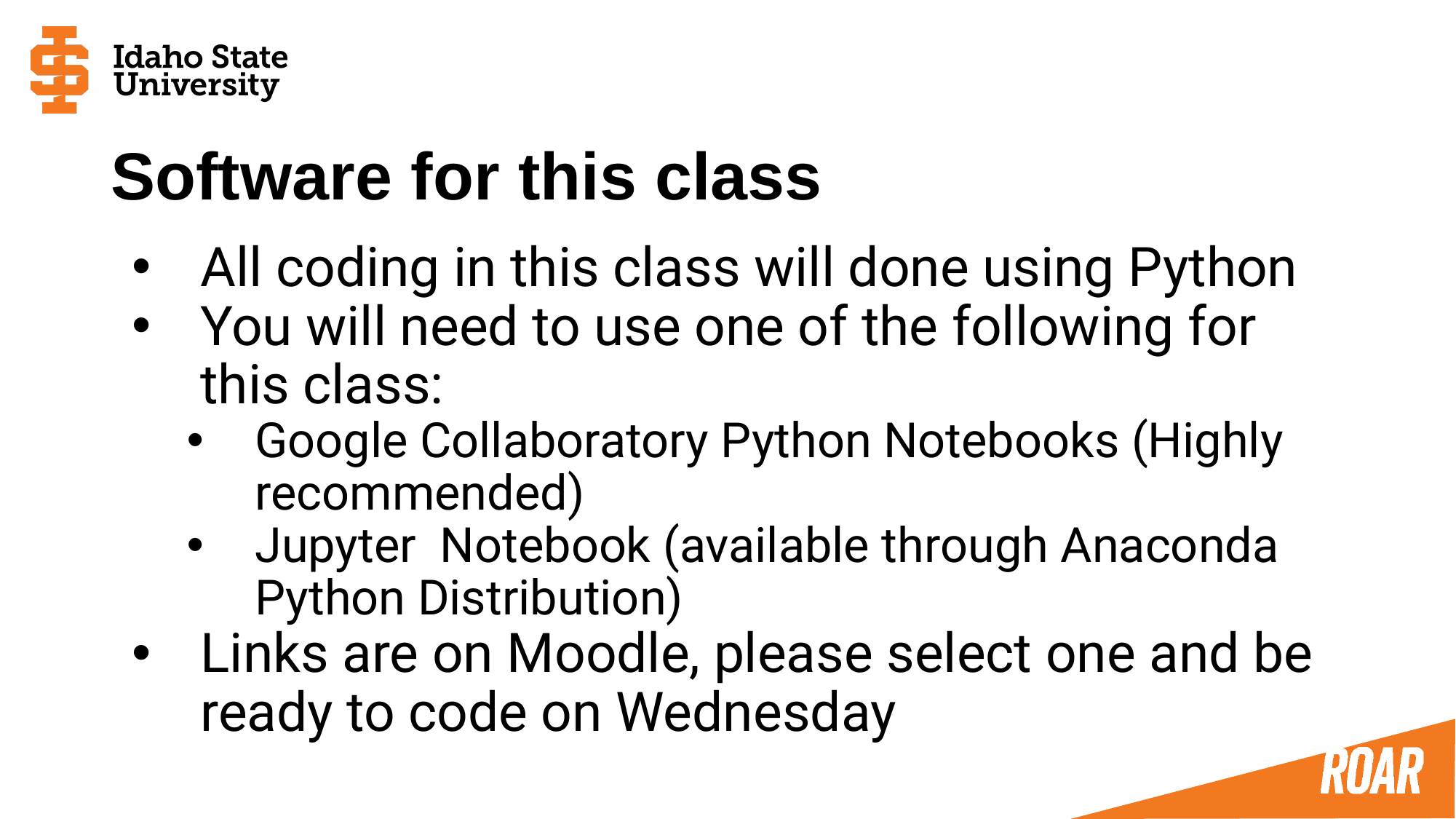

# Software for this class
All coding in this class will done using Python
You will need to use one of the following for this class:
Google Collaboratory Python Notebooks (Highly recommended)
Jupyter  Notebook (available through Anaconda Python Distribution)
Links are on Moodle, please select one and be ready to code on Wednesday